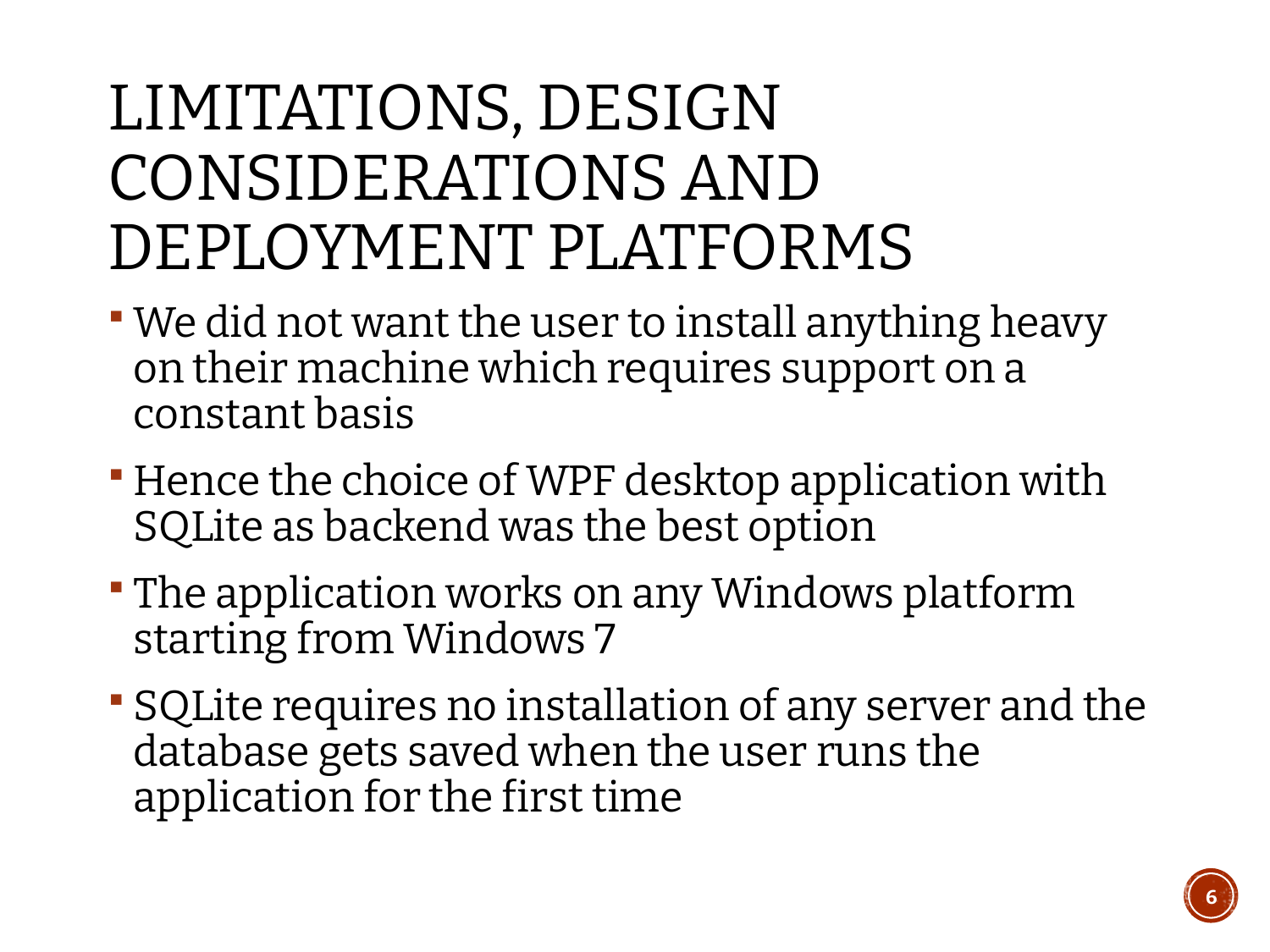

# Limitations, design considerations and deployment platforms
We did not want the user to install anything heavy on their machine which requires support on a constant basis
Hence the choice of WPF desktop application with SQLite as backend was the best option
The application works on any Windows platform starting from Windows 7
SQLite requires no installation of any server and the database gets saved when the user runs the application for the first time

6